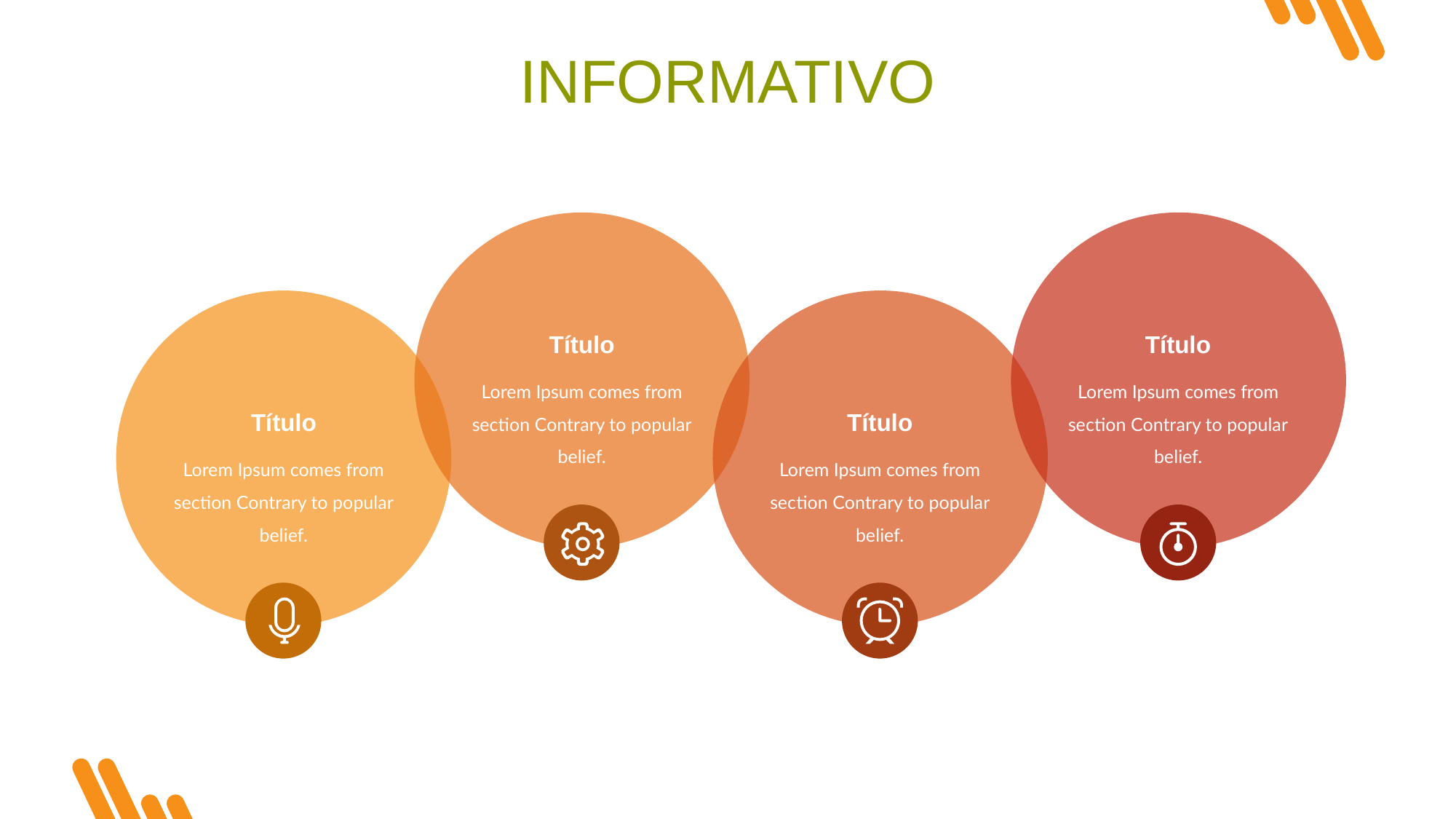

25
INFORMATIVO

Título
Título
Lorem Ipsum comes from section Contrary to popular belief.
Lorem Ipsum comes from section Contrary to popular belief.
Título
Título
Lorem Ipsum comes from section Contrary to popular belief.
Lorem Ipsum comes from section Contrary to popular belief.